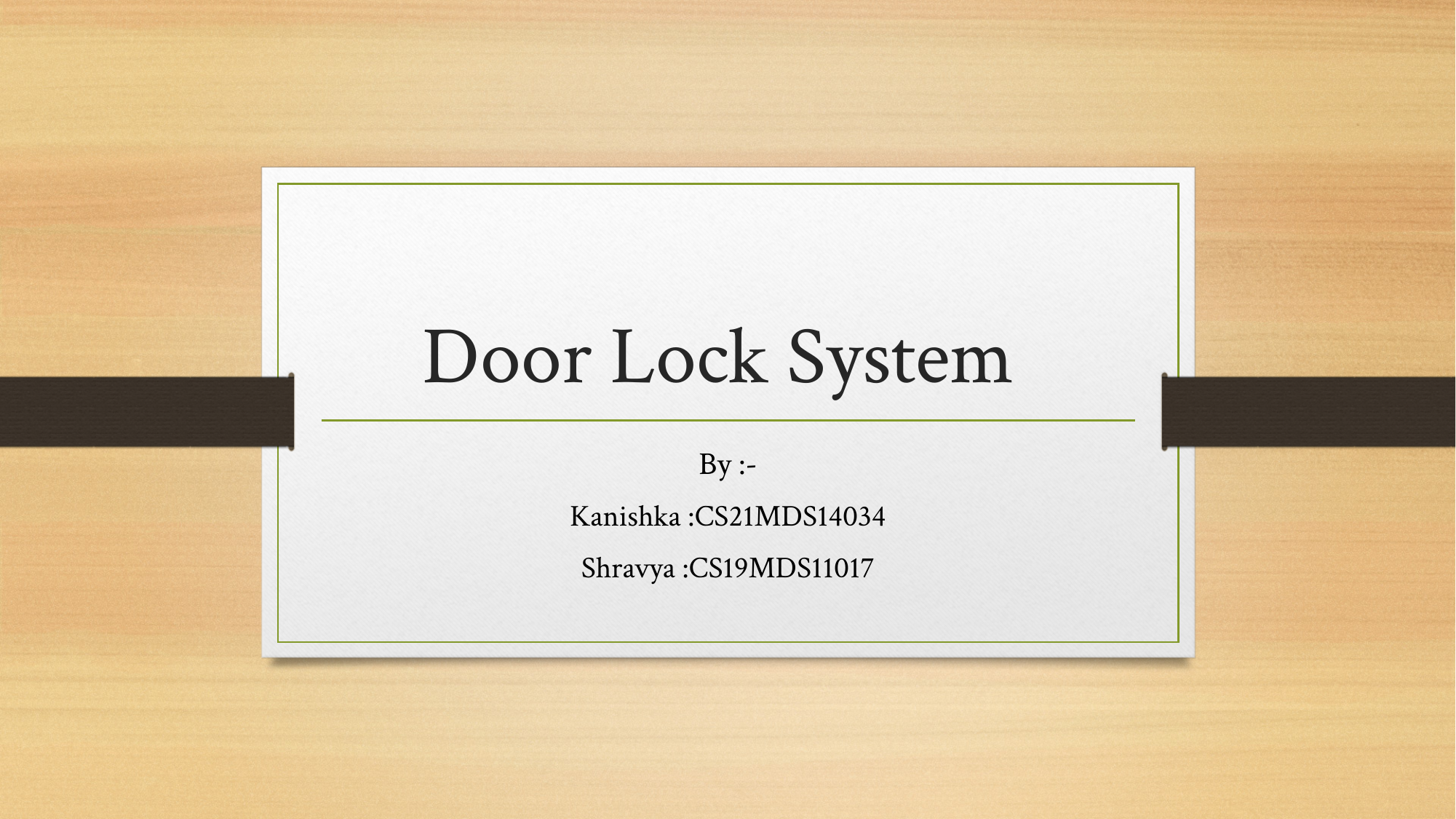

# Door Lock System
By :-
Kanishka :CS21MDS14034
Shravya :CS19MDS11017